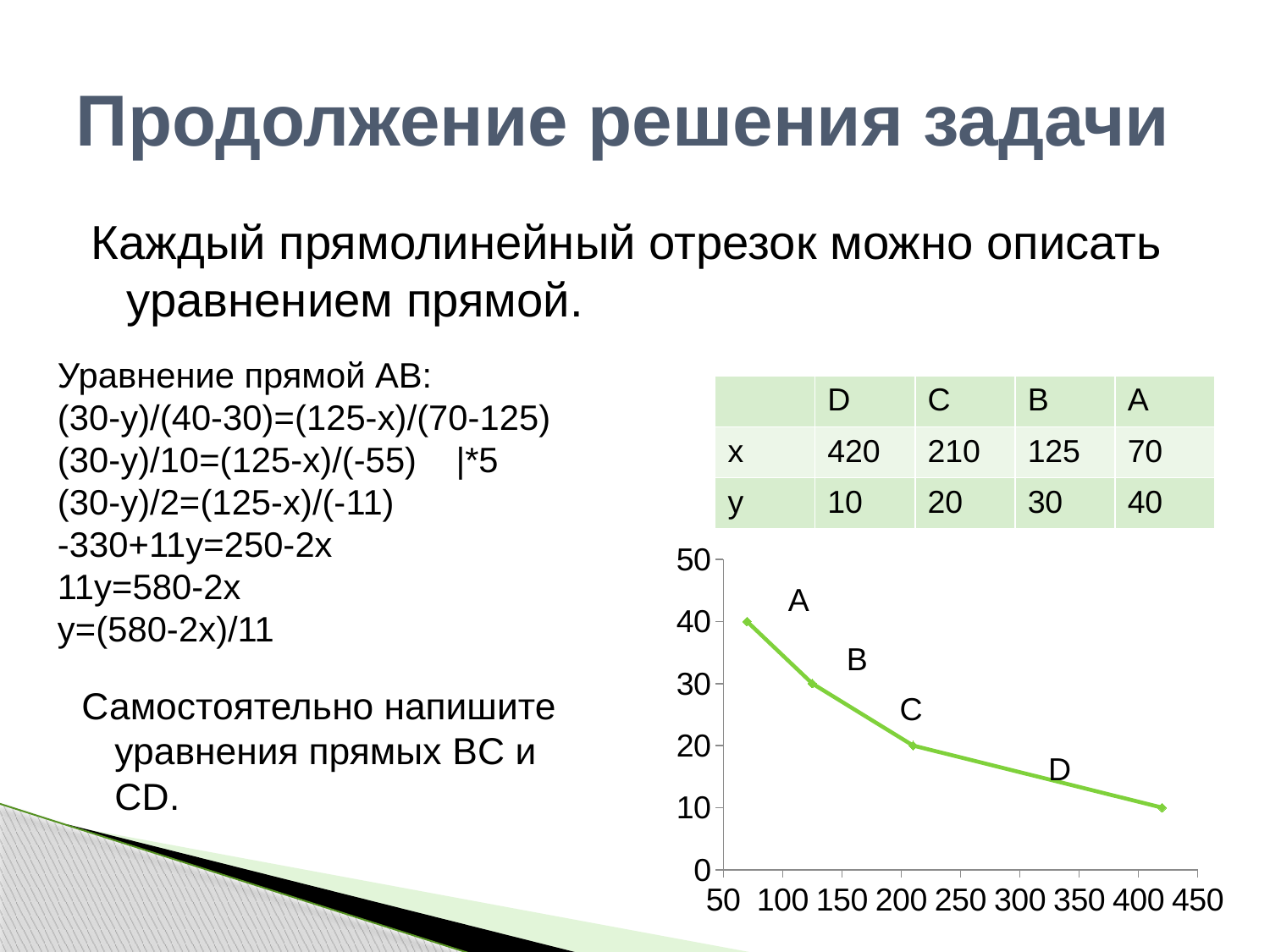

# Продолжение решения задачи
Каждый прямолинейный отрезок можно описать уравнением прямой.

Уравнение прямой AB:
(30-y)/(40-30)=(125-x)/(70-125)
(30-y)/10=(125-x)/(-55)    |*5
(30-y)/2=(125-x)/(-11)
-330+11y=250-2x
11y=580-2x
y=(580-2x)/11
|  | D | C | B | A |
| --- | --- | --- | --- | --- |
| x | 420 | 210 | 125 | 70 |
| y | 10 | 20 | 30 | 40 |

### Chart

| Category | Значения Y |
|---|---|
А
B
Самостоятельно напишите уравнения прямых BC и CD.

C
D